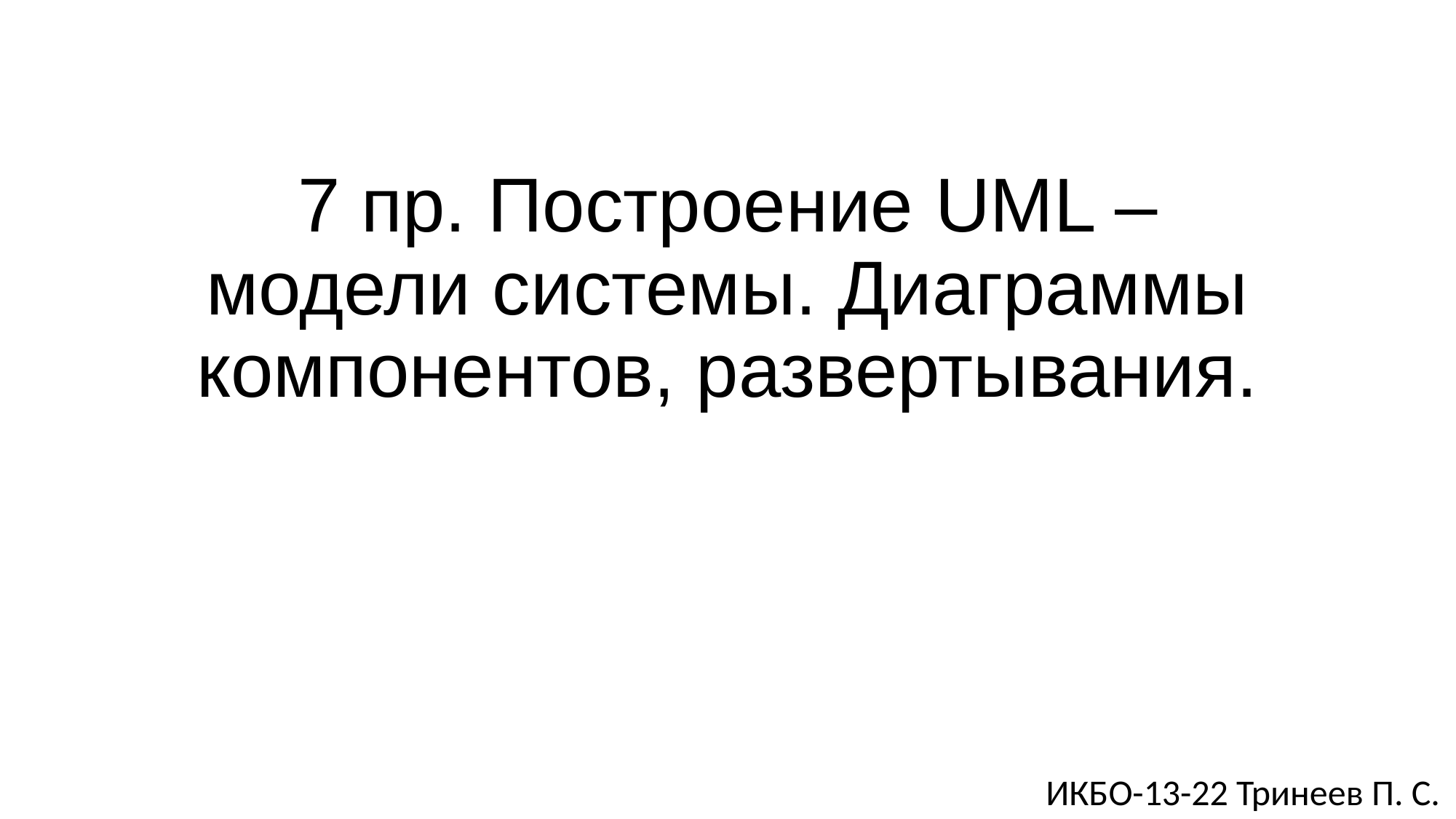

# 7 пр. Построение UML – модели системы. Диаграммы компонентов, развертывания.
ИКБО-13-22 Тринеев П. С.